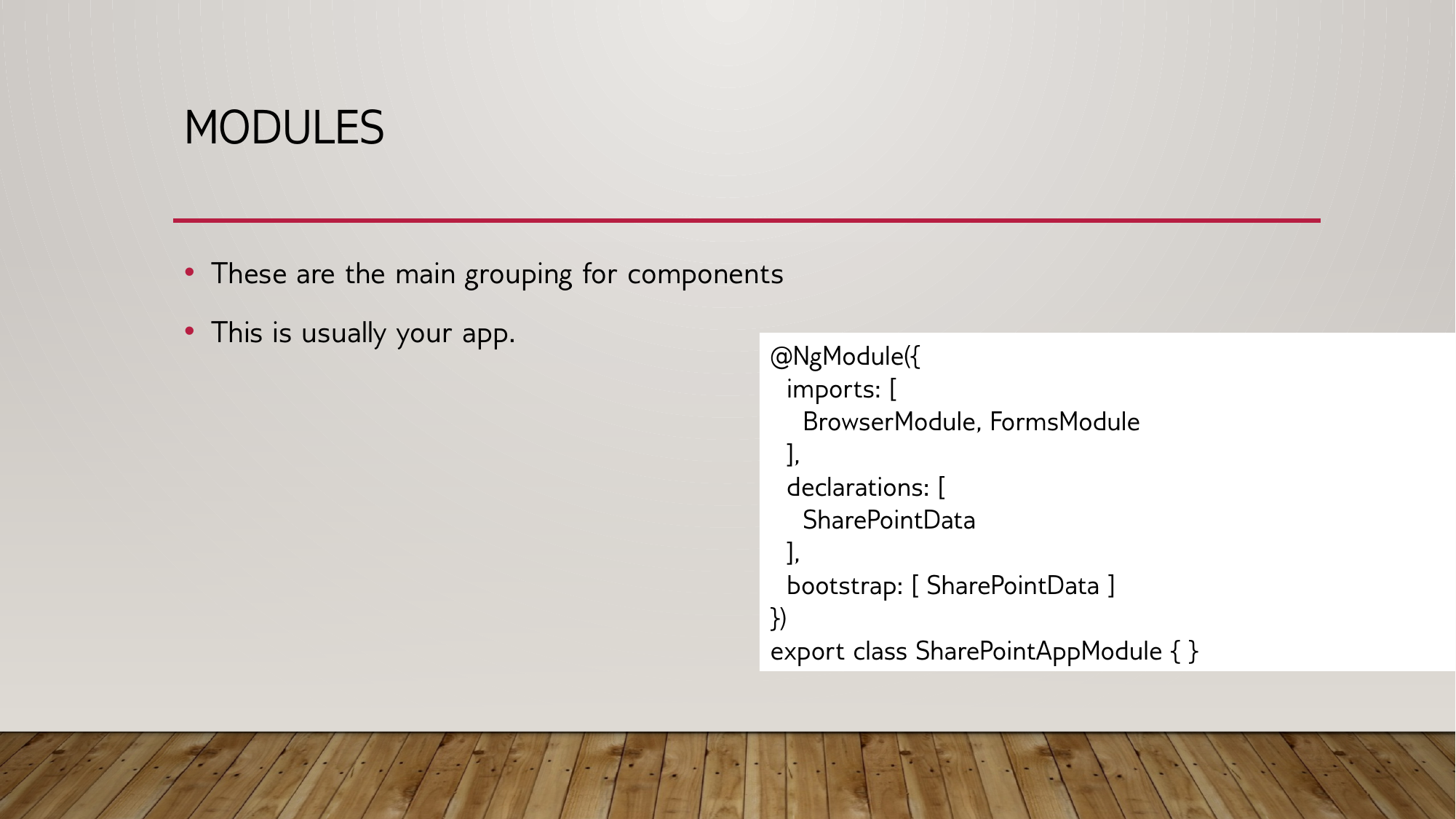

# Modules
These are the main grouping for components
This is usually your app.
@NgModule({
  imports: [
    BrowserModule, FormsModule
  ],
  declarations: [
    SharePointData
  ],
  bootstrap: [ SharePointData ]
})
export class SharePointAppModule { }